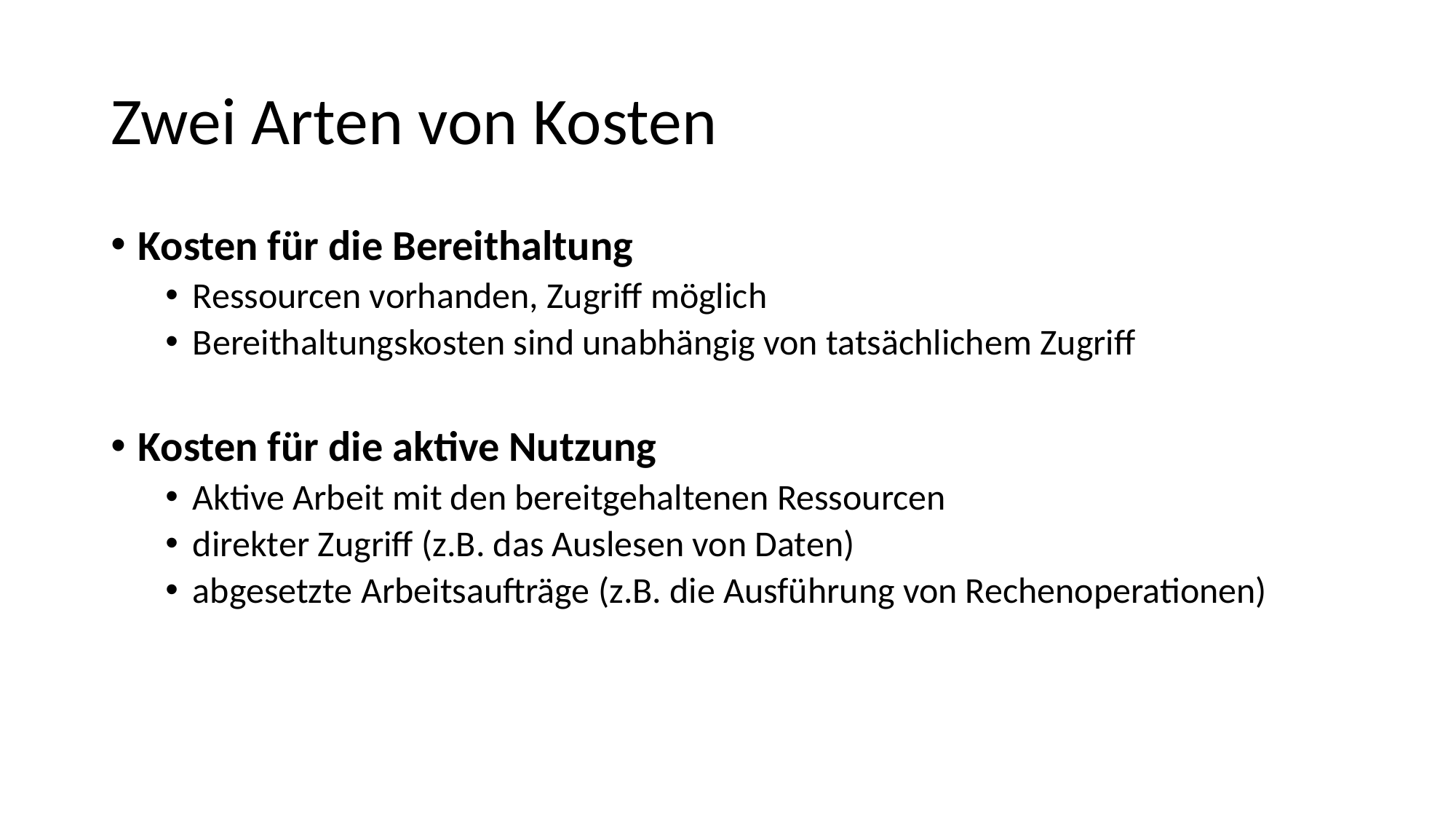

# Zwei Arten von Kosten
Kosten für die Bereithaltung
Ressourcen vorhanden, Zugriff möglich
Bereithaltungskosten sind unabhängig von tatsächlichem Zugriff

Kosten für die aktive Nutzung
Aktive Arbeit mit den bereitgehaltenen Ressourcen
direkter Zugriff (z.B. das Auslesen von Daten)
abgesetzte Arbeitsaufträge (z.B. die Ausführung von Rechenoperationen)